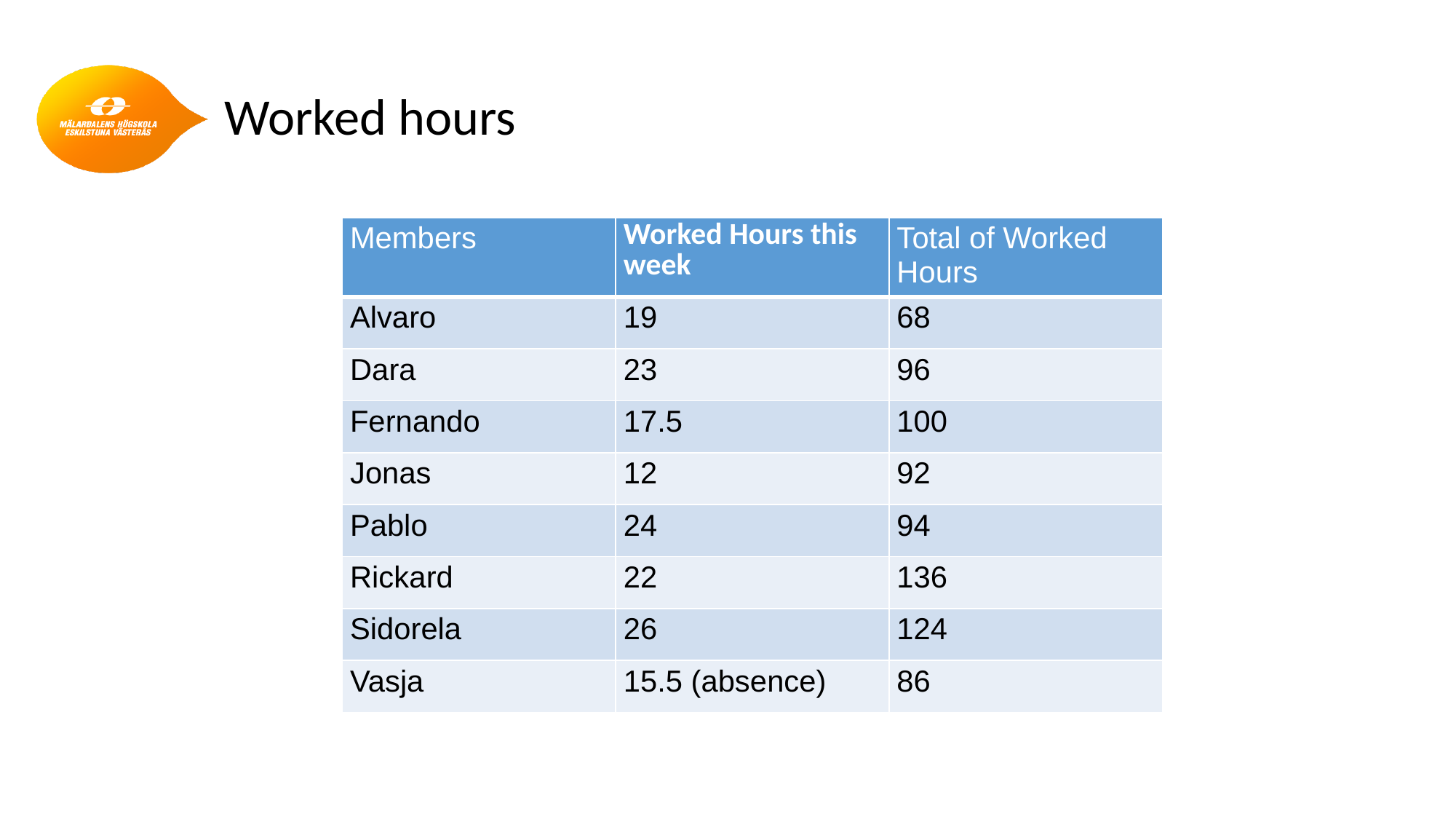

# Worked hours
| Members | Worked Hours this week | Total of Worked Hours |
| --- | --- | --- |
| Alvaro | 19 | 68 |
| Dara | 23 | 96 |
| Fernando | 17.5 | 100 |
| Jonas | 12 | 92 |
| Pablo | 24 | 94 |
| Rickard | 22 | 136 |
| Sidorela | 26 | 124 |
| Vasja | 15.5 (absence) | 86 |